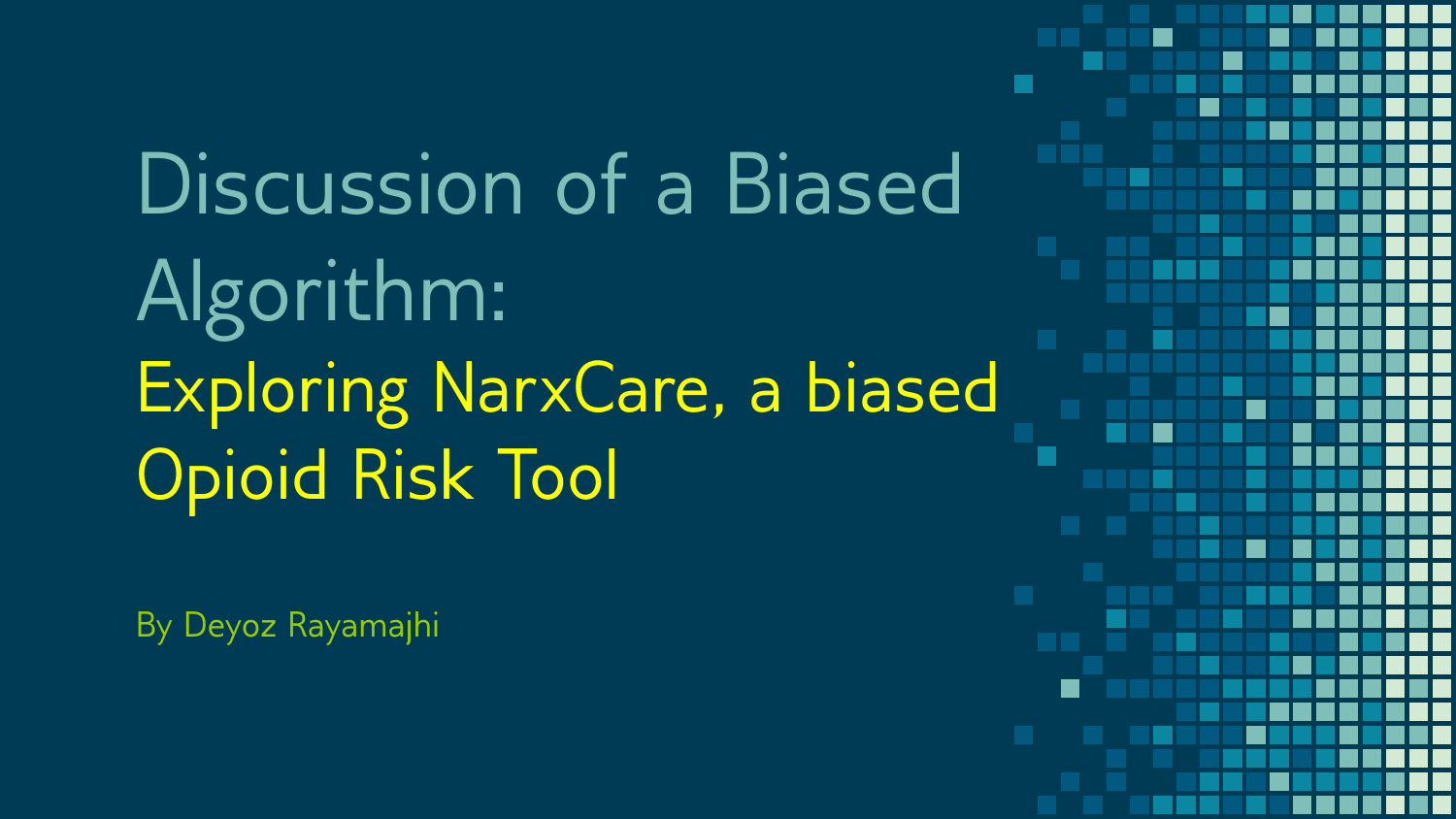

# Discussion of a Biased Algorithm: Exploring NarxCare, a biased  Opioid Risk Tool By Deyoz Rayamajhi